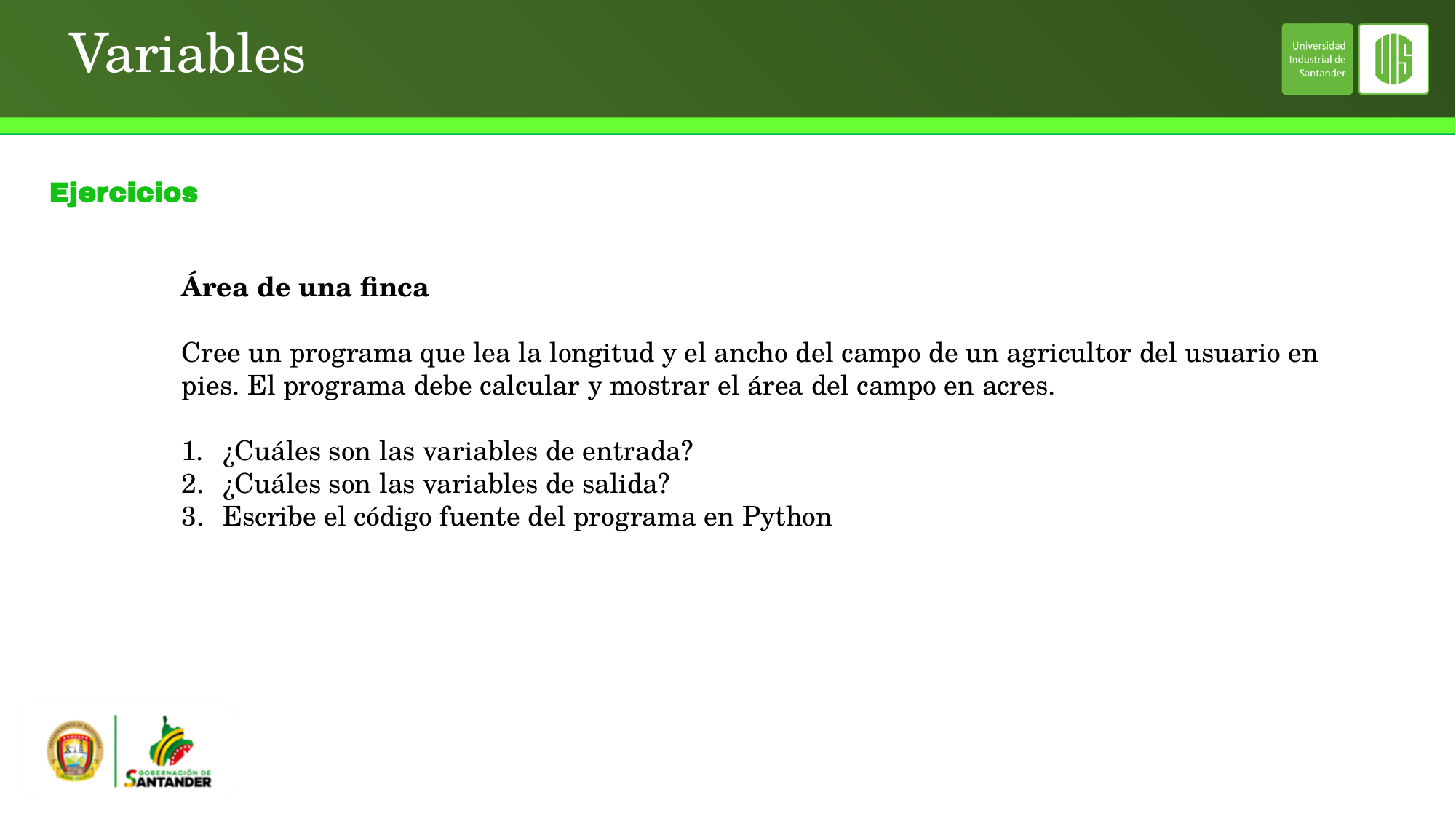

# Variables
Ejercicios
Área de una finca

Cree un programa que lea la longitud y el ancho del campo de un agricultor del usuario en
pies. El programa debe calcular y mostrar el área del campo en acres.

¿Cuáles son las variables de entrada?
¿Cuáles son las variables de salida?
Escribe el código fuente del programa en Python